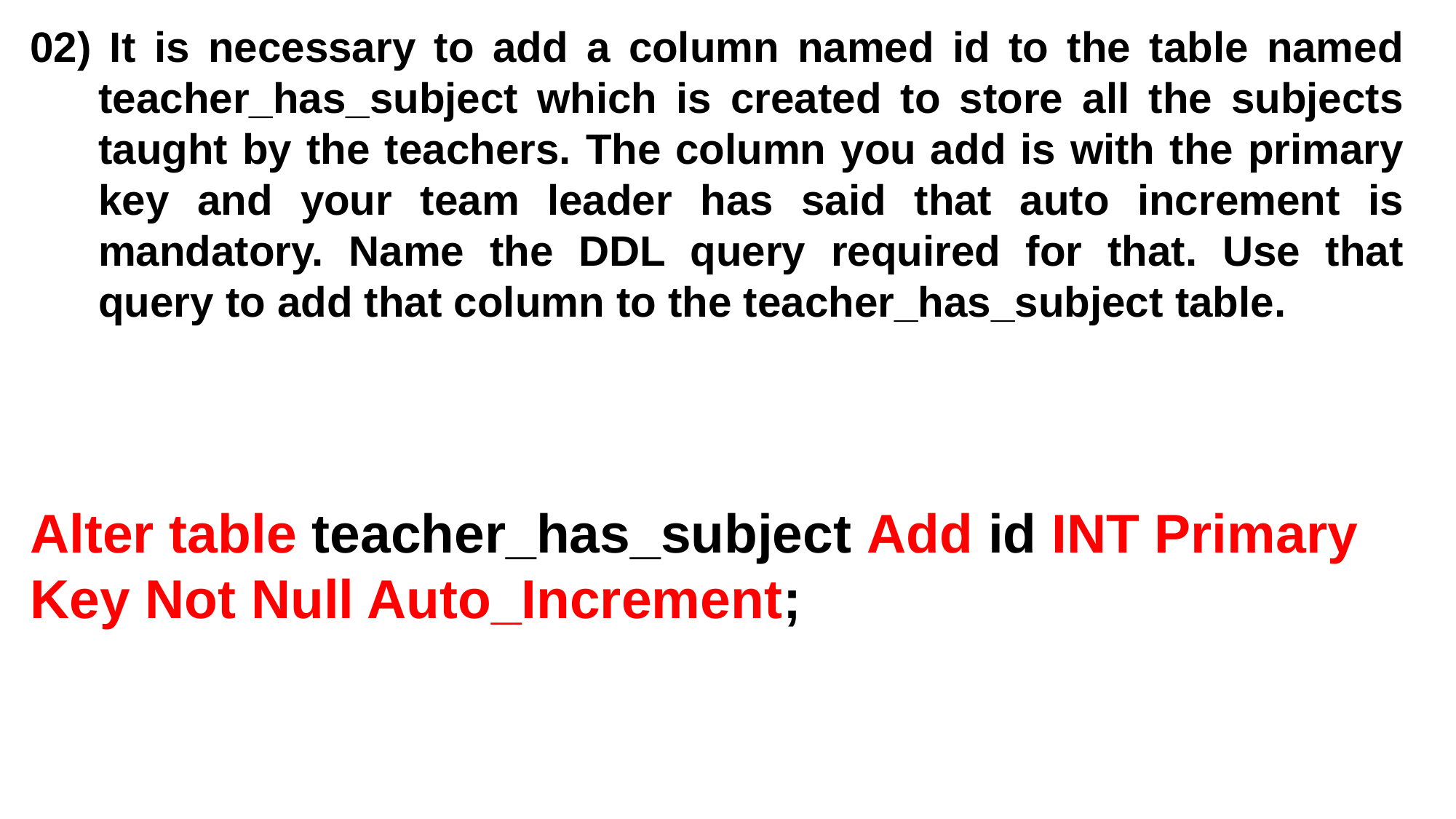

02) It is necessary to add a column named id to the table named teacher_has_subject which is created to store all the subjects taught by the teachers. The column you add is with the primary key and your team leader has said that auto increment is mandatory. Name the DDL query required for that. Use that query to add that column to the teacher_has_subject table.
Alter table teacher_has_subject Add id INT Primary Key Not Null Auto_Increment;